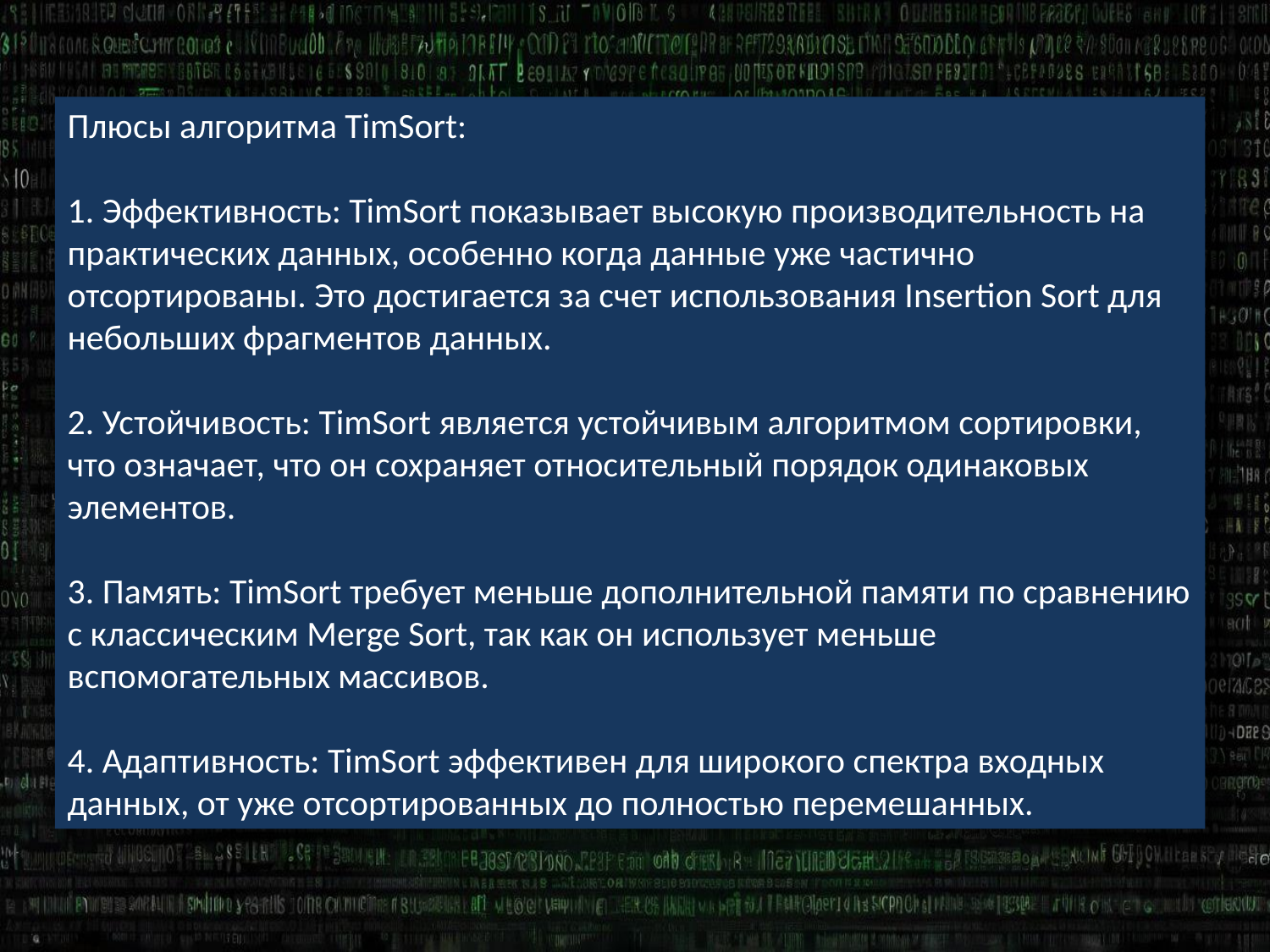

Плюсы алгоритма TimSort:

1. Эффективность: TimSort показывает высокую производительность на практических данных, особенно когда данные уже частично отсортированы. Это достигается за счет использования Insertion Sort для небольших фрагментов данных.

2. Устойчивость: TimSort является устойчивым алгоритмом сортировки, что означает, что он сохраняет относительный порядок одинаковых элементов.

3. Память: TimSort требует меньше дополнительной памяти по сравнению с классическим Merge Sort, так как он использует меньше вспомогательных массивов.

4. Адаптивность: TimSort эффективен для широкого спектра входных данных, от уже отсортированных до полностью перемешанных.